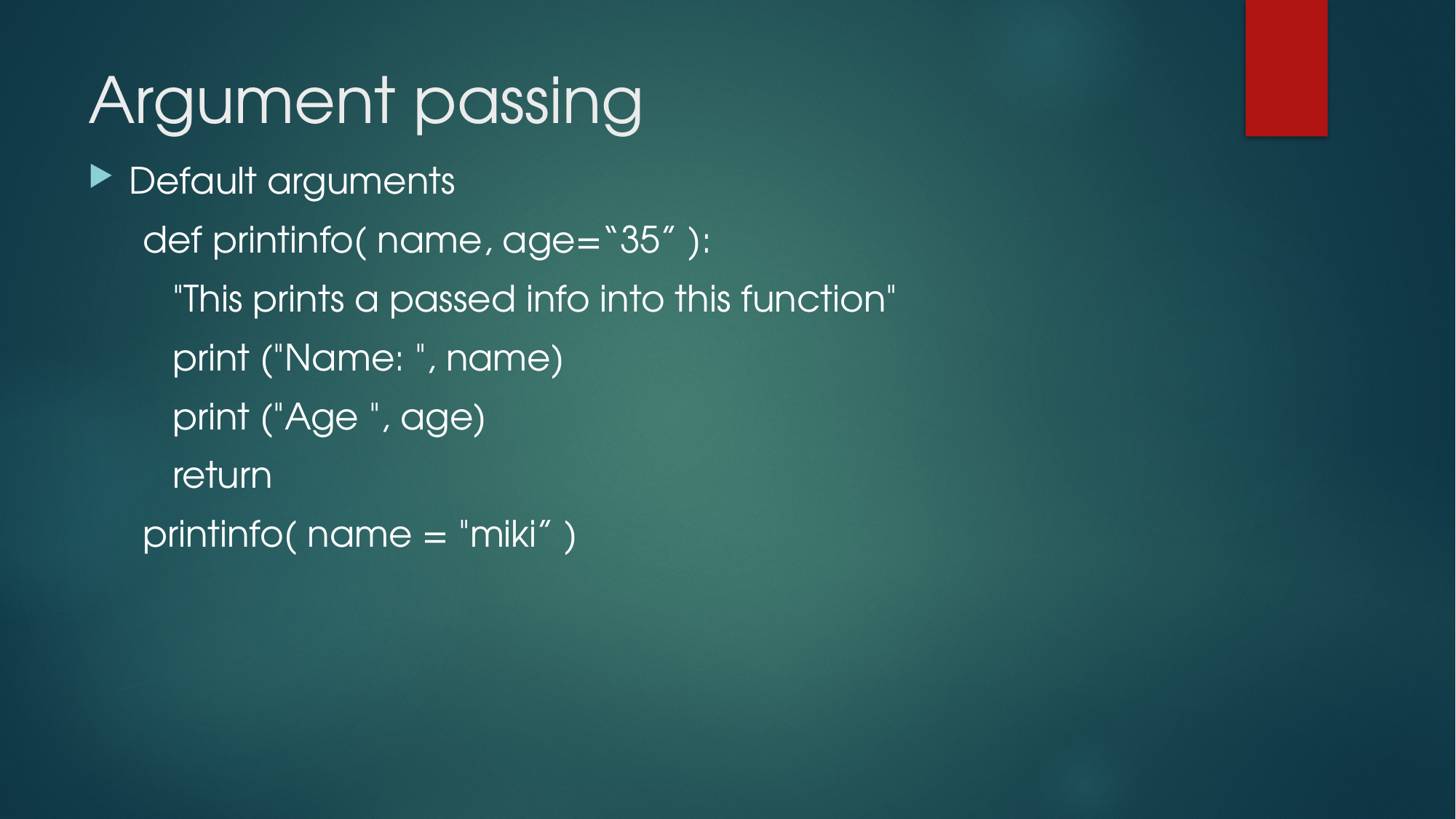

# Argument passing
Default arguments
def printinfo( name, age=“35” ):
   "This prints a passed info into this function"
   print ("Name: ", name)
   print ("Age ", age)
   return
printinfo( name = "miki” )